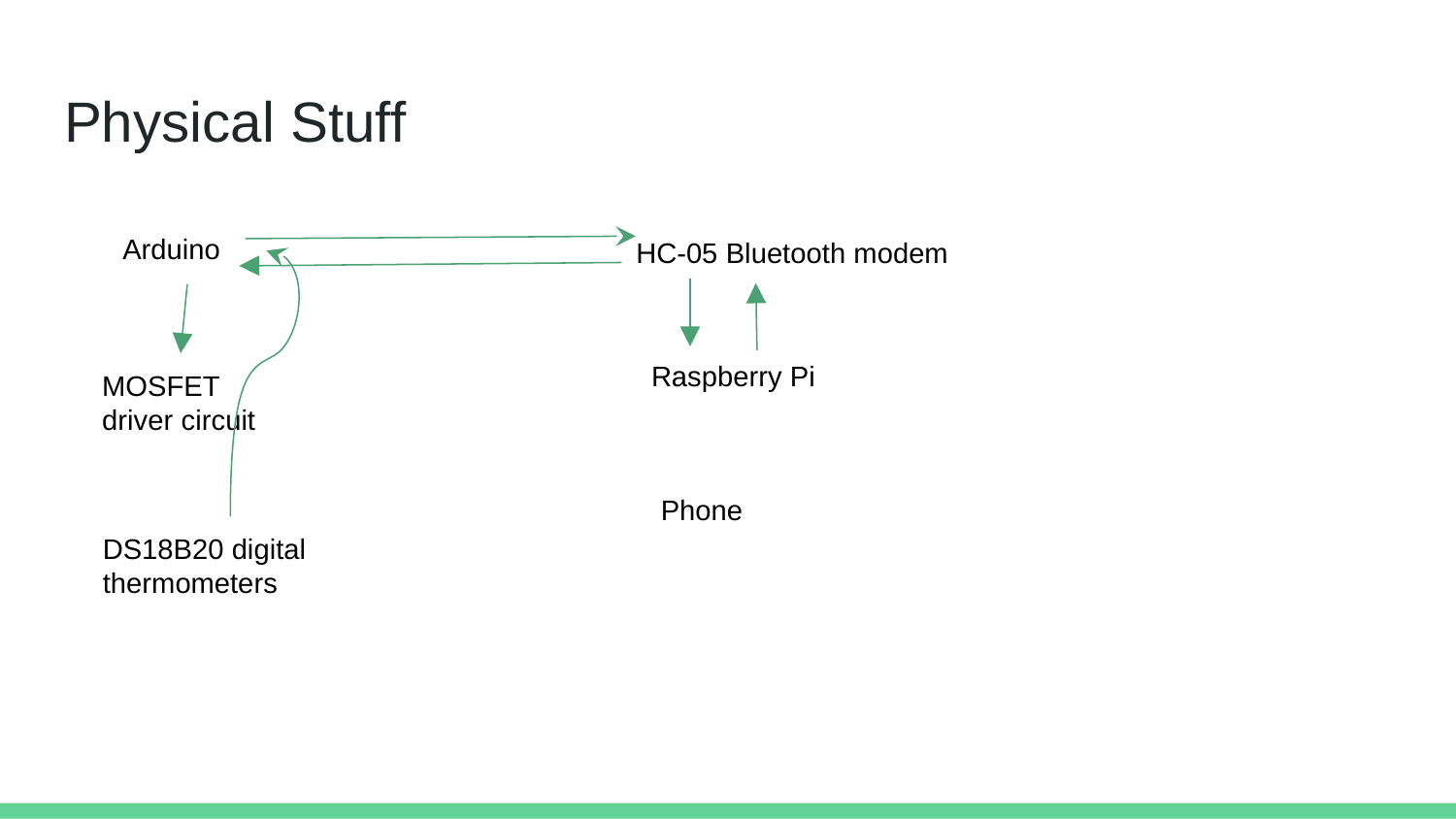

# Physical Stuff
Arduino
HC-05 Bluetooth modem
Raspberry Pi
MOSFET driver circuit
Phone
DS18B20 digital thermometers